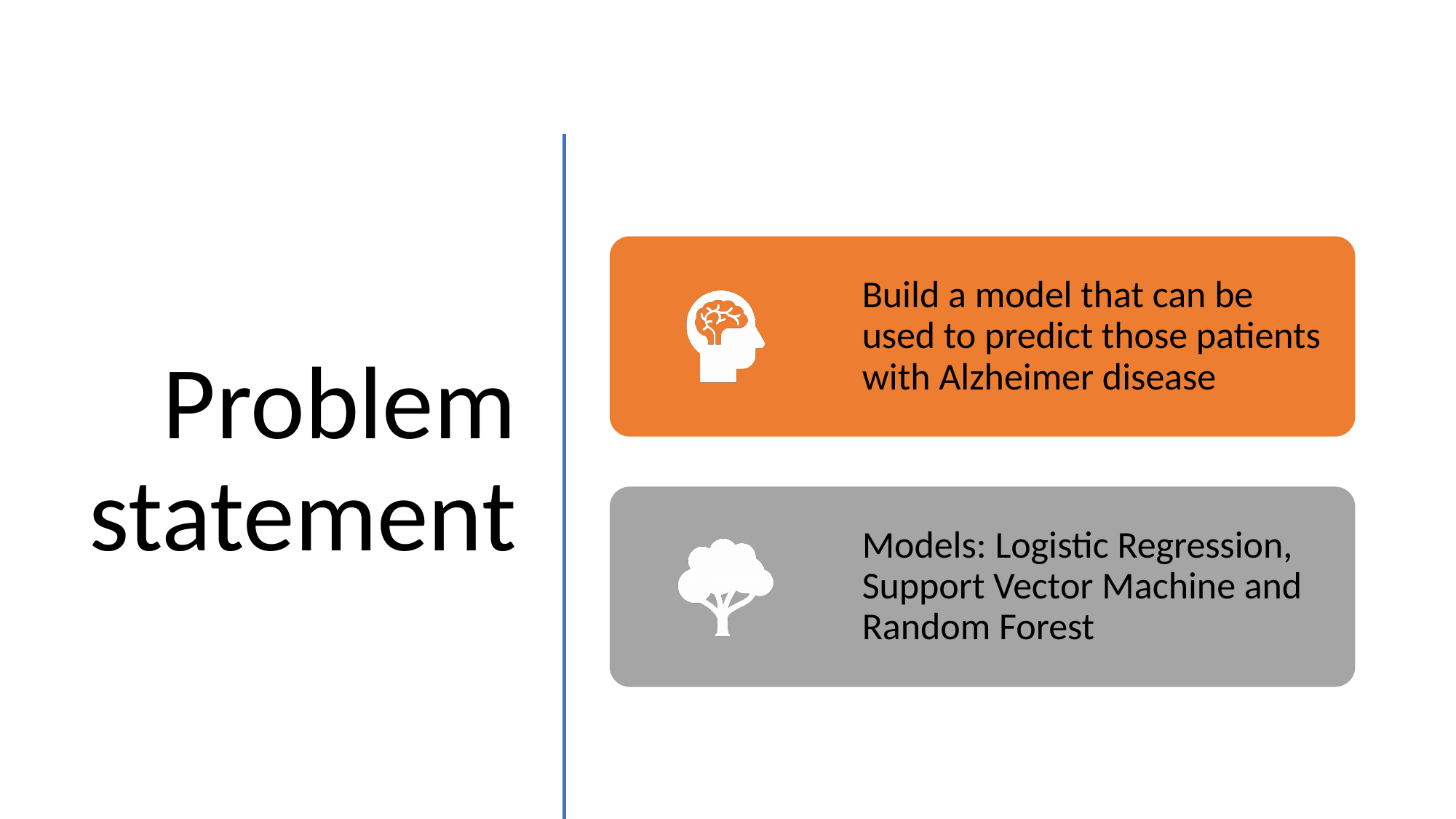

# Problem statement
Build a model that can be used to predict those patients with Alzheimer disease
Models: Logistic Regression, Support Vector Machine and Random Forest